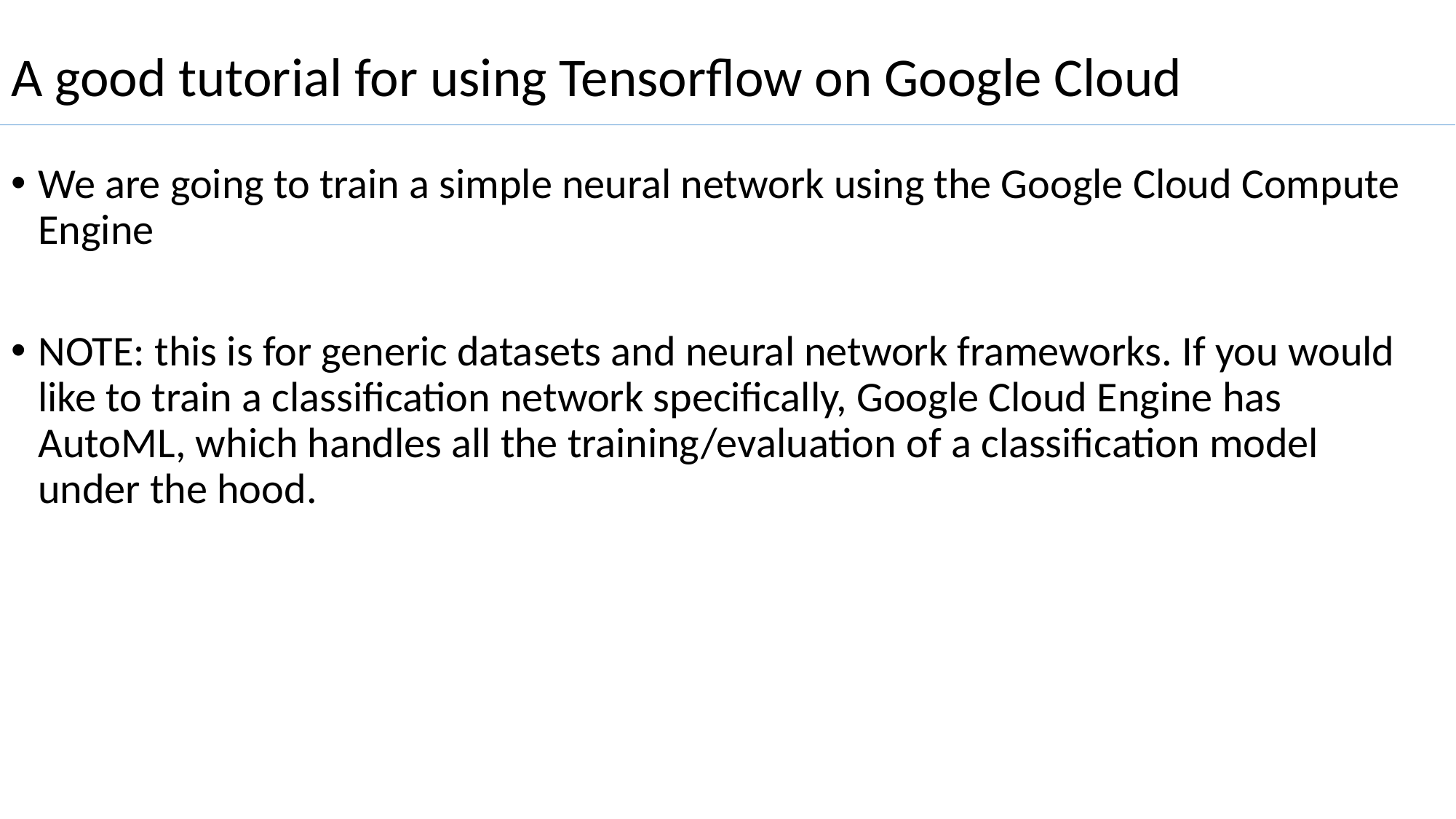

# A good tutorial for using Tensorflow on Google Cloud
We are going to train a simple neural network using the Google Cloud Compute Engine

NOTE: this is for generic datasets and neural network frameworks. If you would like to train a classification network specifically, Google Cloud Engine has AutoML, which handles all the training/evaluation of a classification model under the hood.